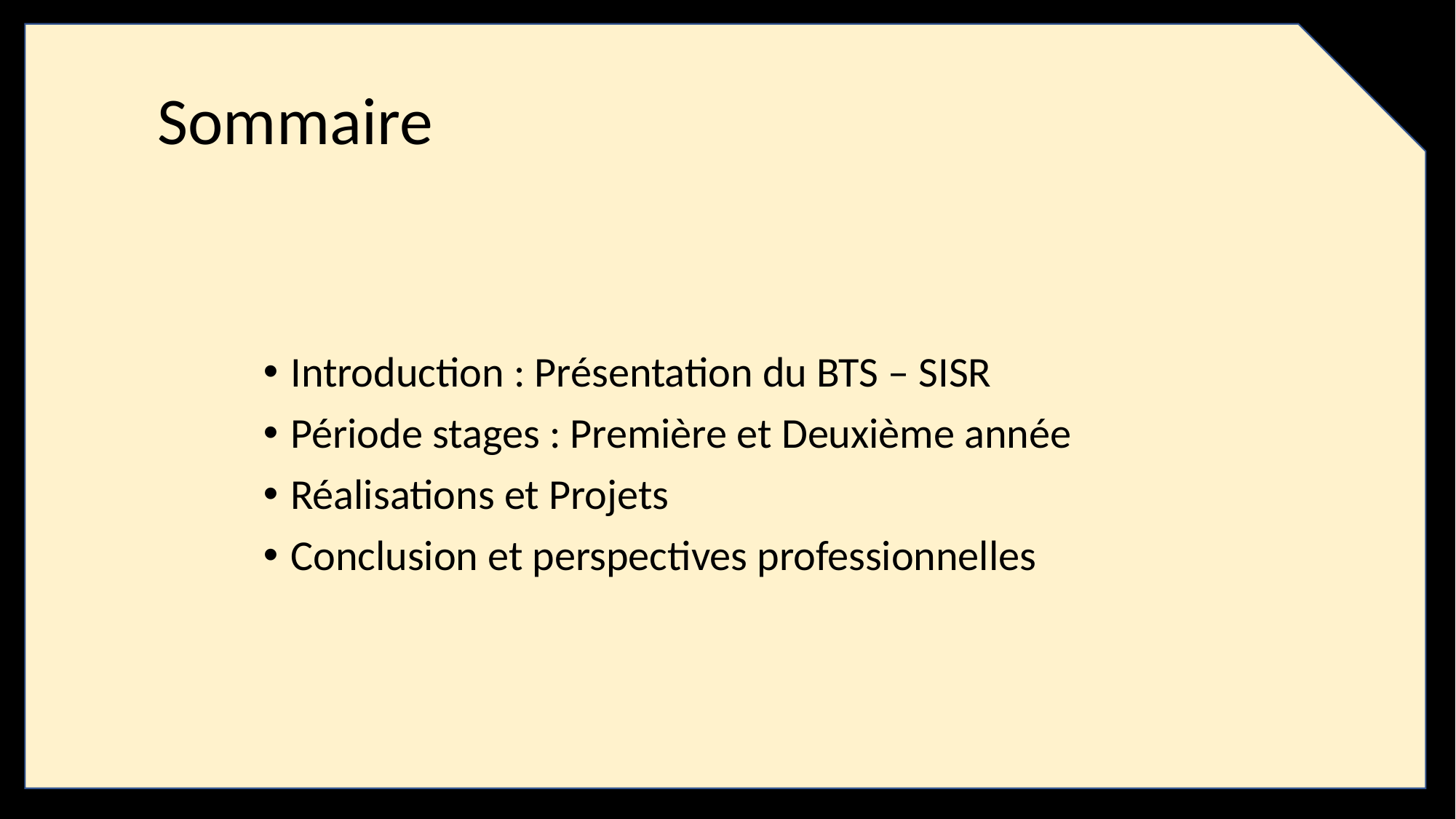

# Sommaire

Introduction : Présentation du BTS – SISR
Période stages : Première et Deuxième année
Réalisations et Projets
Conclusion et perspectives professionnelles